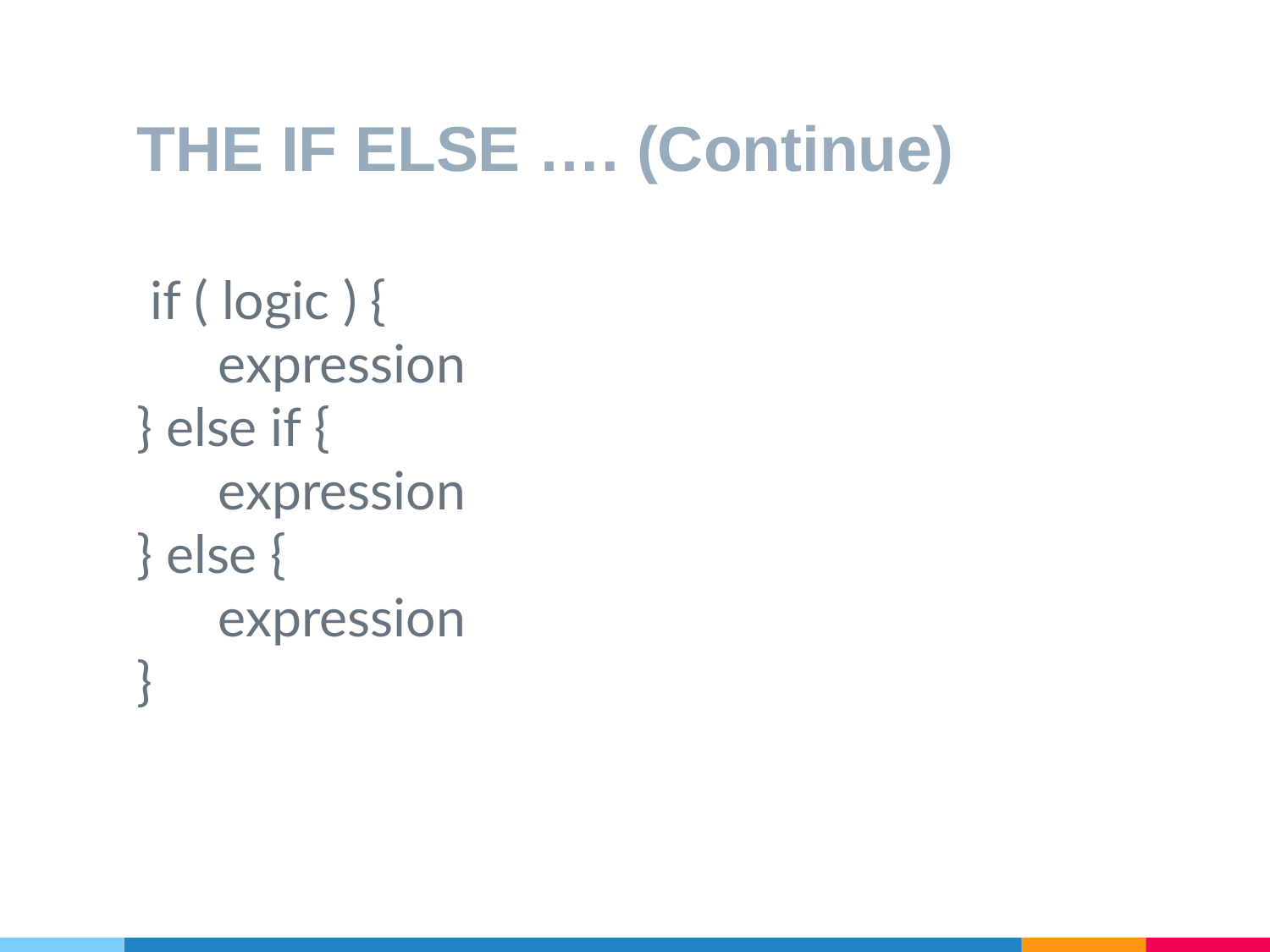

# THE IF ELSE …. (Continue)
 if ( logic ) {
      expression
} else if {
      expression
} else {
      expression
}